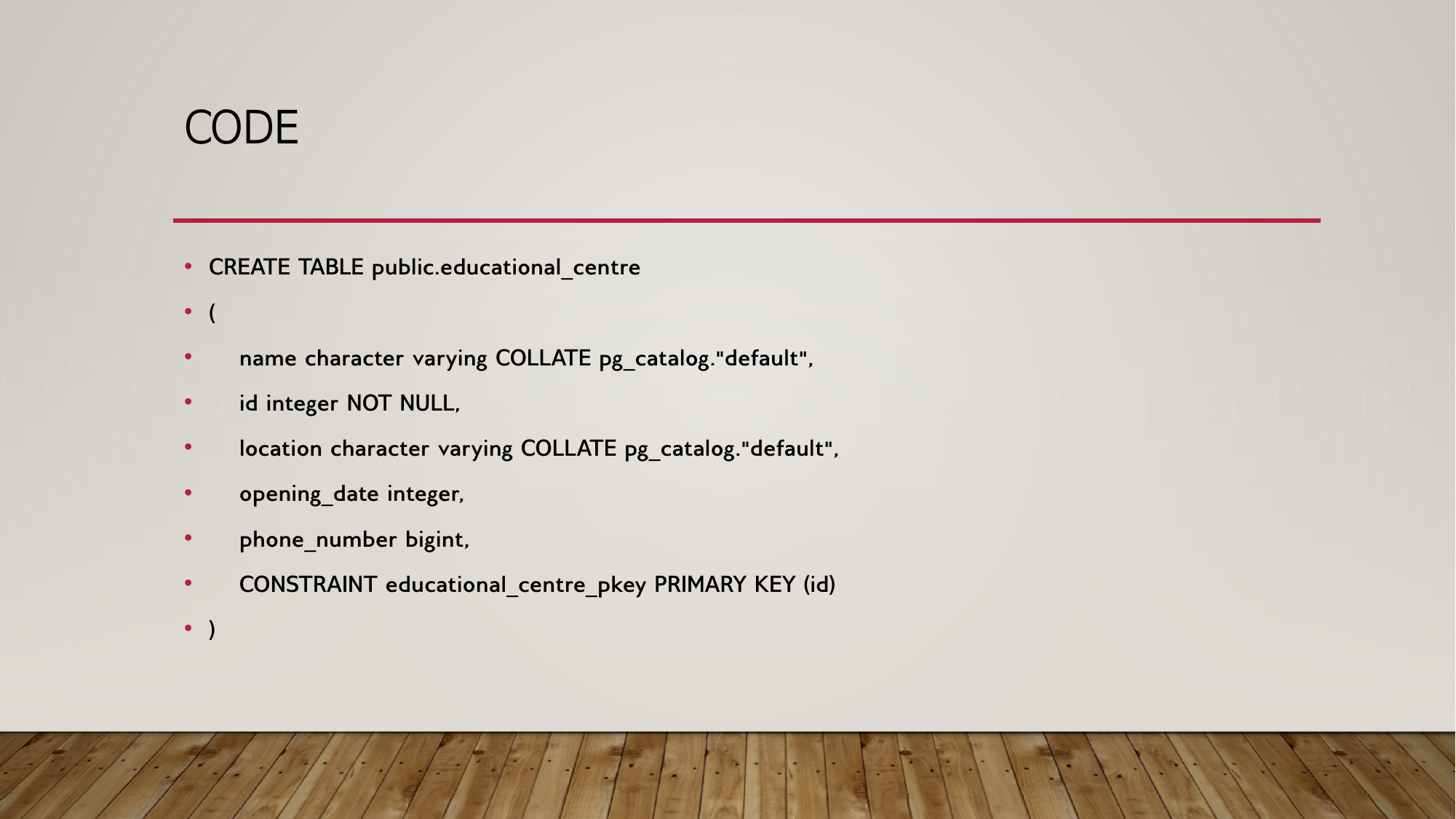

# Code
CREATE TABLE public.educational_centre
(
    name character varying COLLATE pg_catalog."default",
    id integer NOT NULL,
    location character varying COLLATE pg_catalog."default",
    opening_date integer,
    phone_number bigint,
    CONSTRAINT educational_centre_pkey PRIMARY KEY (id)
)